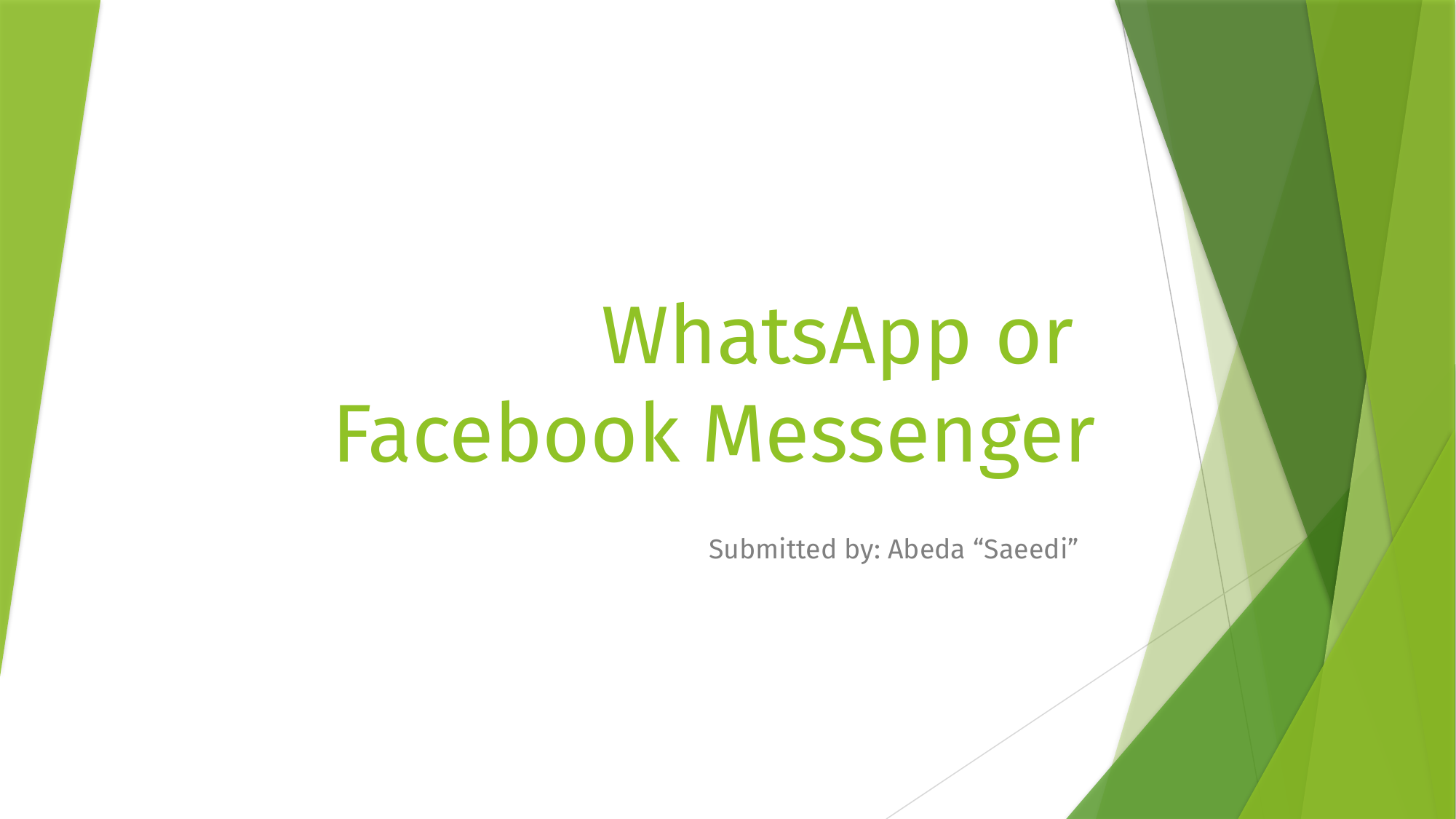

# WhatsApp or Facebook Messenger
Submitted by: Abeda “Saeedi”